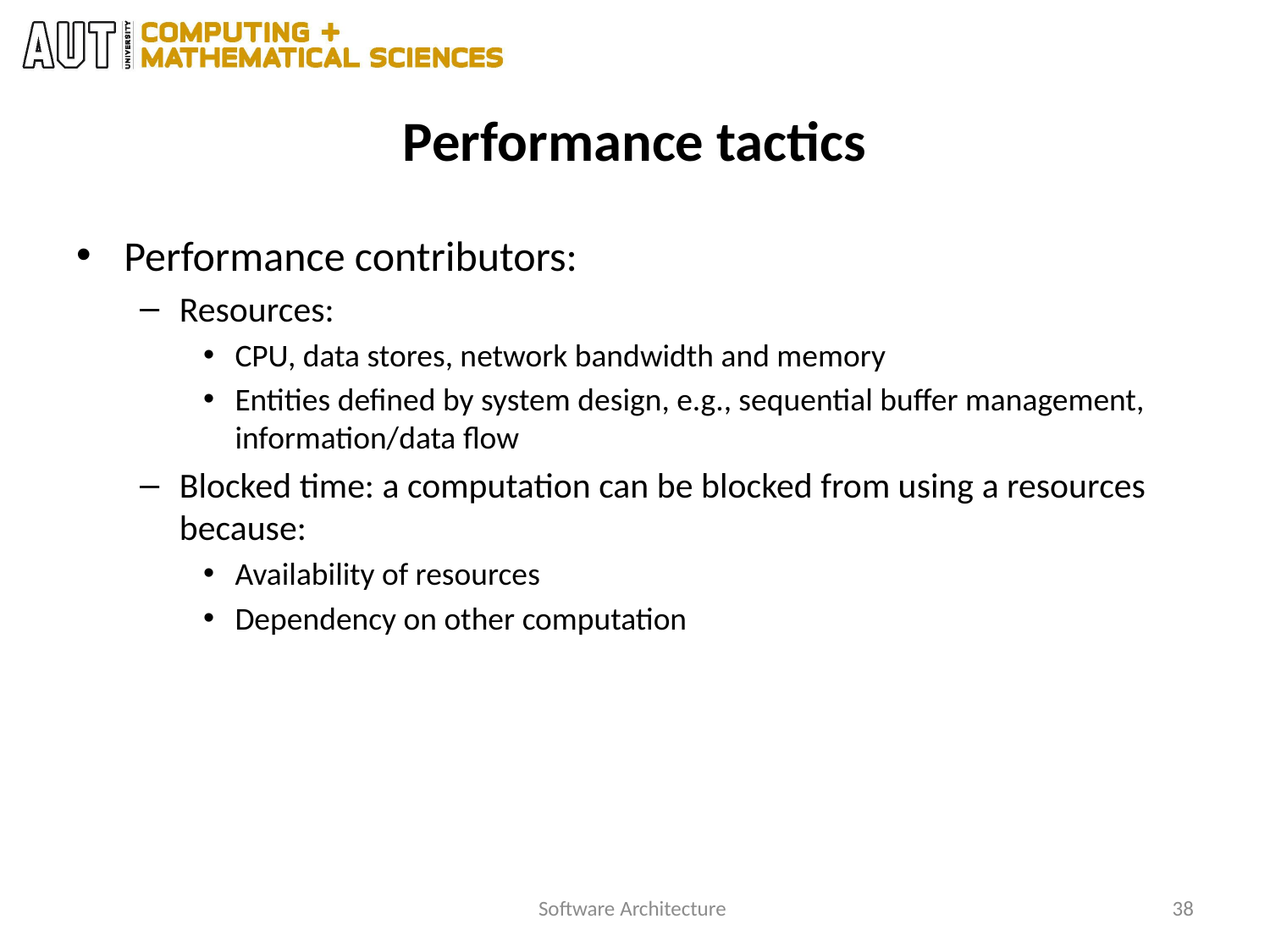

# Performance tactics
Performance contributors:
Resources:
CPU, data stores, network bandwidth and memory
Entities defined by system design, e.g., sequential buffer management, information/data flow
Blocked time: a computation can be blocked from using a resources because:
Availability of resources
Dependency on other computation
Software Architecture
38